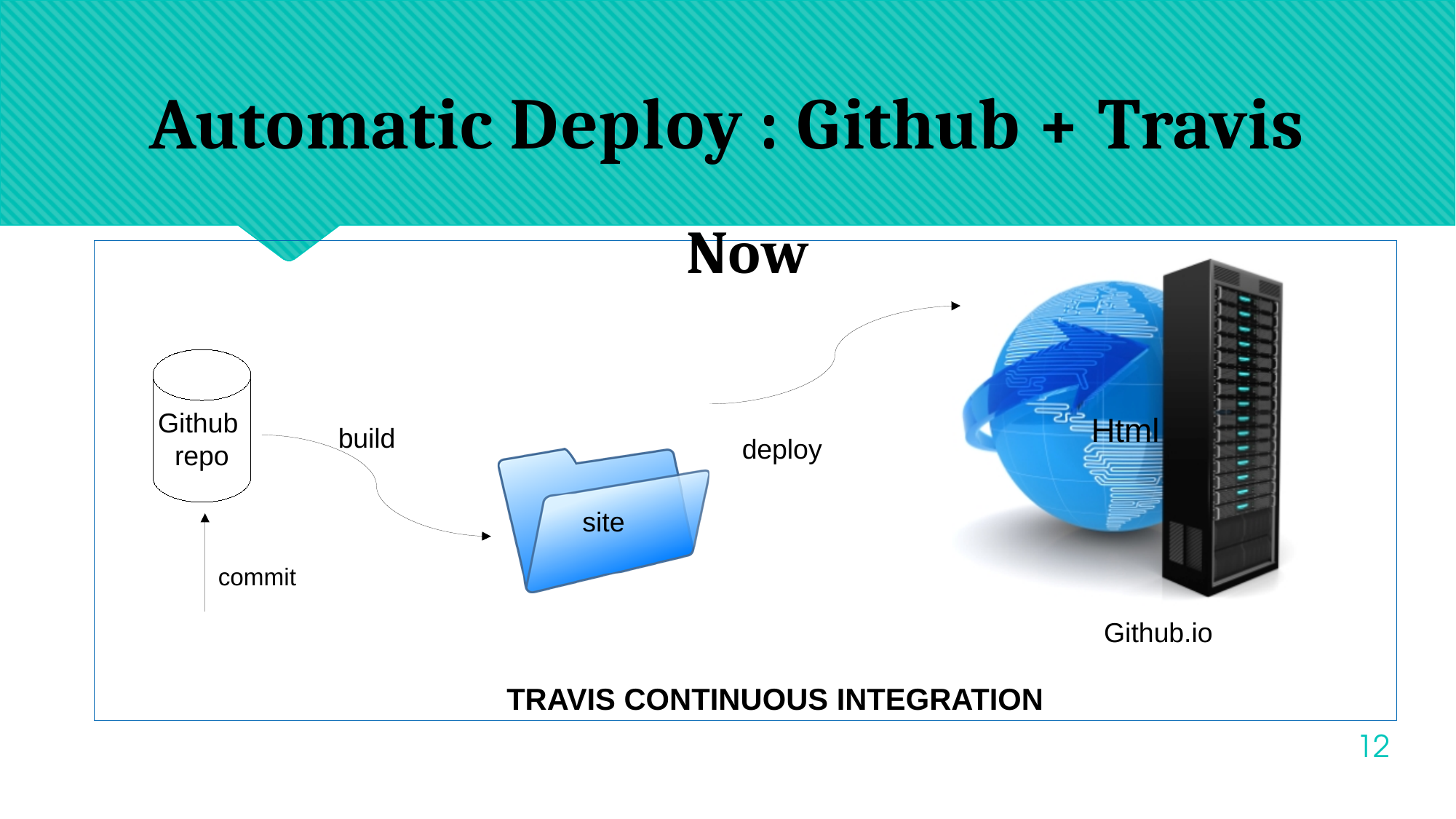

Automatic Deploy : Github + Travis
Now

Html

Github
repo
site
build
deploy

commit
Github.io
TRAVIS CONTINUOUS INTEGRATION
12